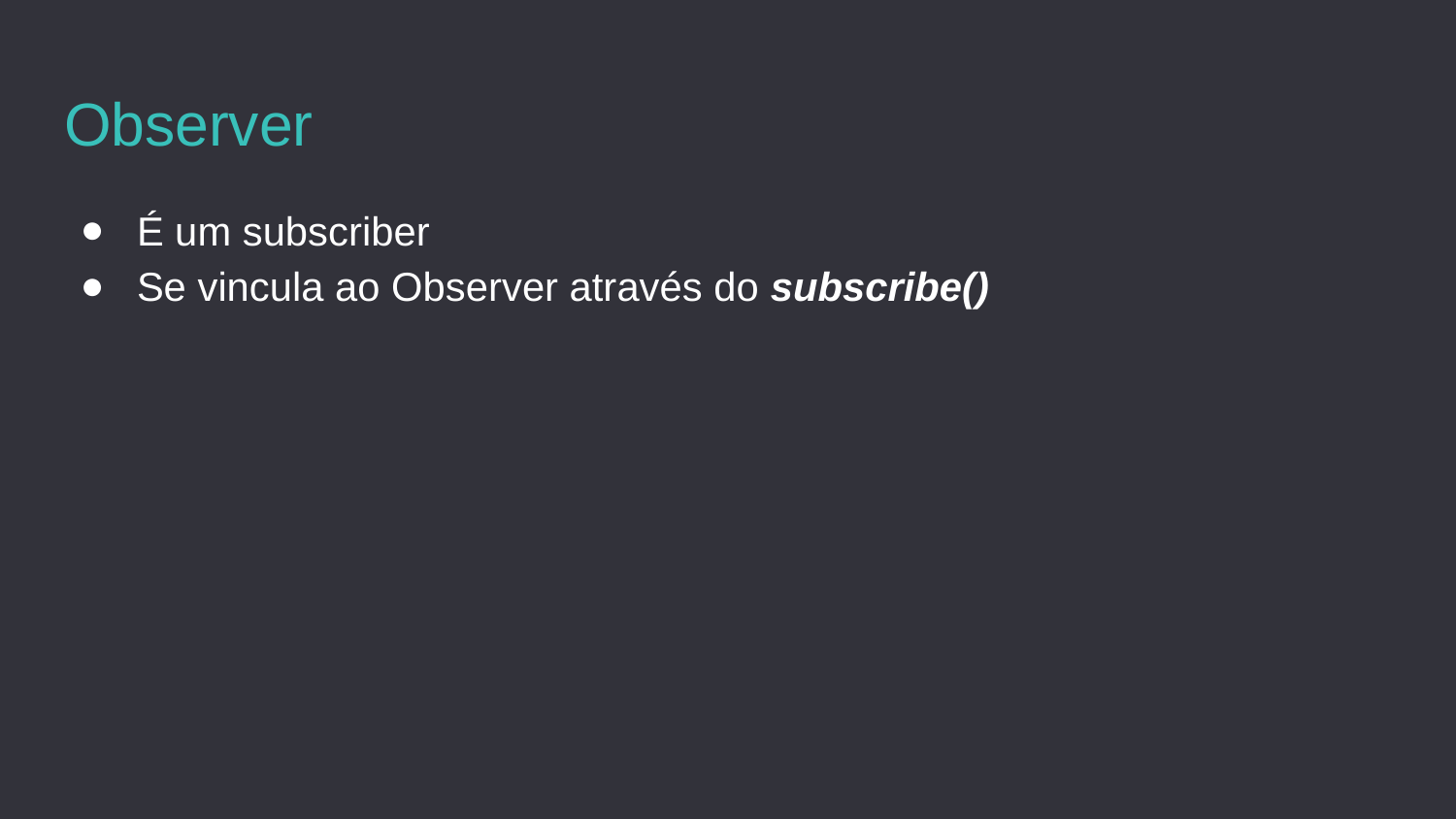

# Observer
É um subscriber
Se vincula ao Observer através do subscribe()